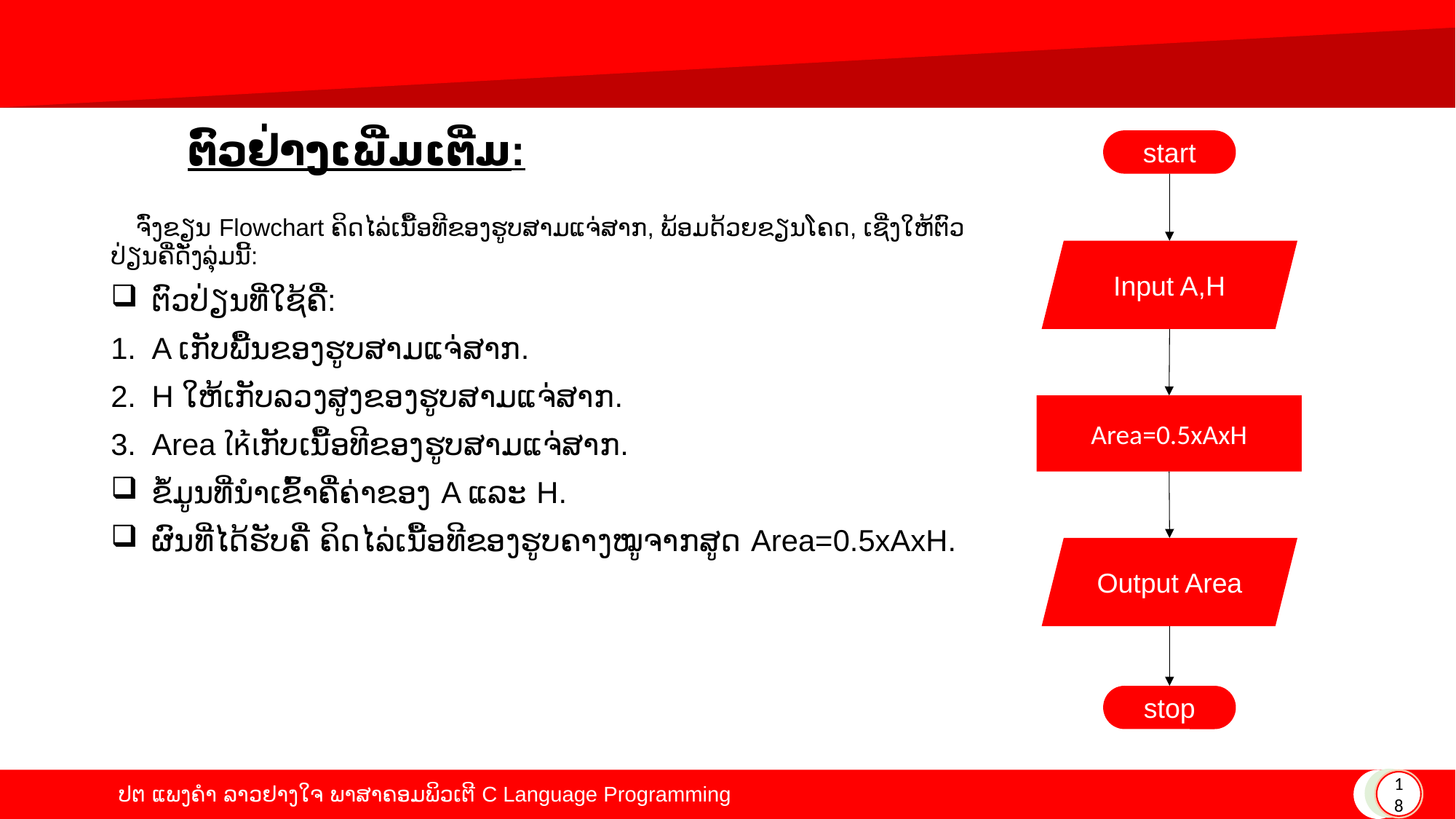

# ຕົວຢ່າງເພີ່ມເຕີ່ມ:
start
   ຈົ່ງຂຽນ Flowchart ຄິດໄລ່ເນື້ອທີຂອງຮູບສາມແຈ່ສາກ, ພ້ອມດ້ວຍຂຽນໂຄດ, ເຊີ່ງໃຫ້ຕົວປ່ຽນຄື່ດັ່ງລຸ່ມນີ້:
ຕົວປ່ຽນທີ່ໃຊ້ຄື່:
A ເກັບພື້ນຂອງຮູບສາມແຈ່ສາກ.
H ໃຫ້ເກັບລວງສູງຂອງຮູບສາມແຈ່ສາກ.
Area ให้เກັບເນື້ອທີຂອງຮູບສາມແຈ່ສາກ.
ຂໍ້ມູນທີ່ນໍາເຂົ້າຄື່ຄ່າຂອງ A ແລະ H.
ຜົນທີ່ໄດ້ຮັບຄື່ ຄິດໄລ່ເນື້ອທີຂອງຮູບຄາງໝູຈາກສູດ Area=0.5xAxH.
Input A,H
Area=0.5xAxH
Output Area
stop

18
ປຕ ແພງຄໍາ ລາວຢາງໃຈ ພາສາຄອມພິວເຕີ C Language Programming